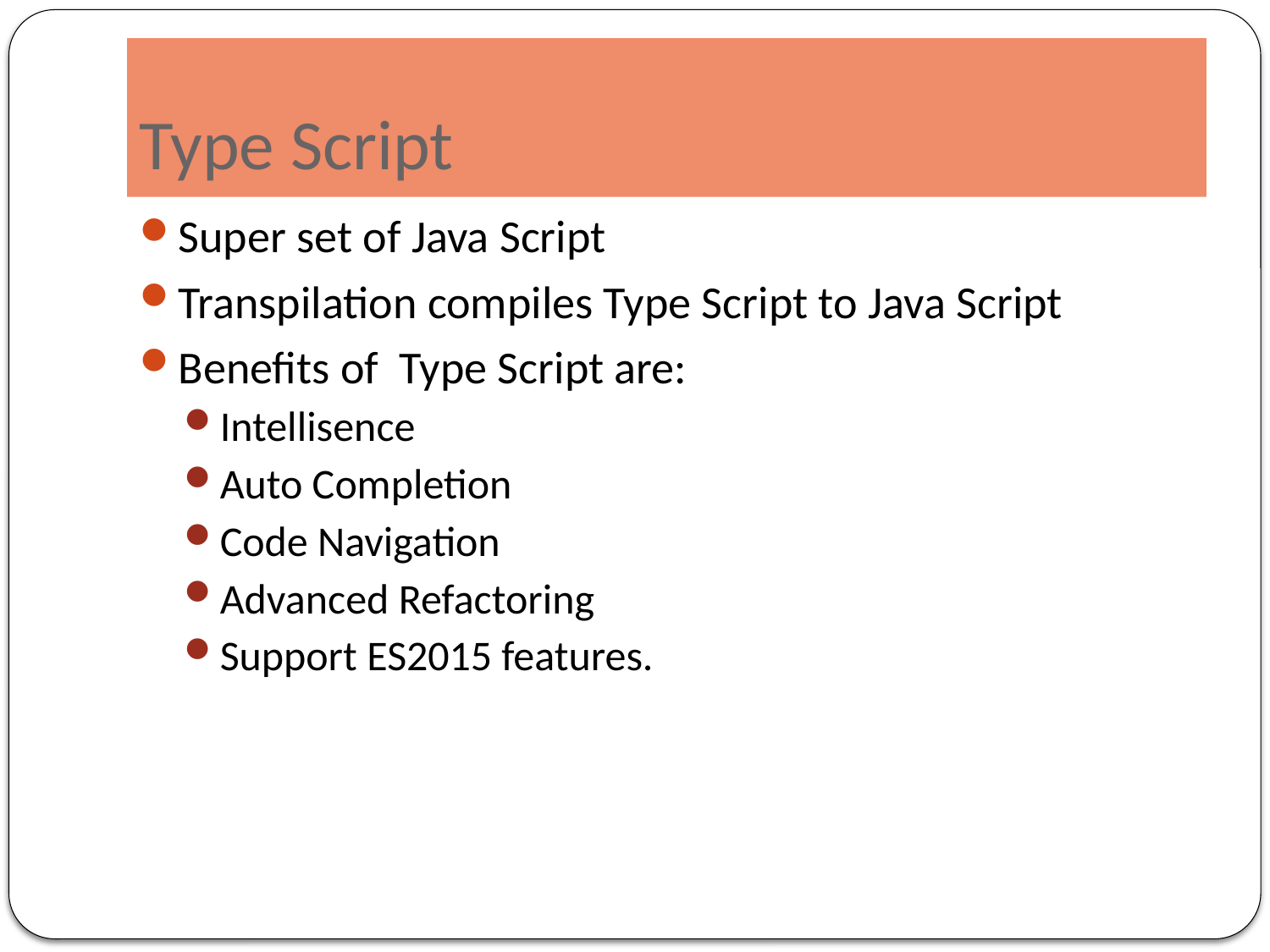

# Type Script
Super set of Java Script
Transpilation compiles Type Script to Java Script
Benefits of  Type Script are:
Intellisence
Auto Completion
Code Navigation
Advanced Refactoring
Support ES2015 features.